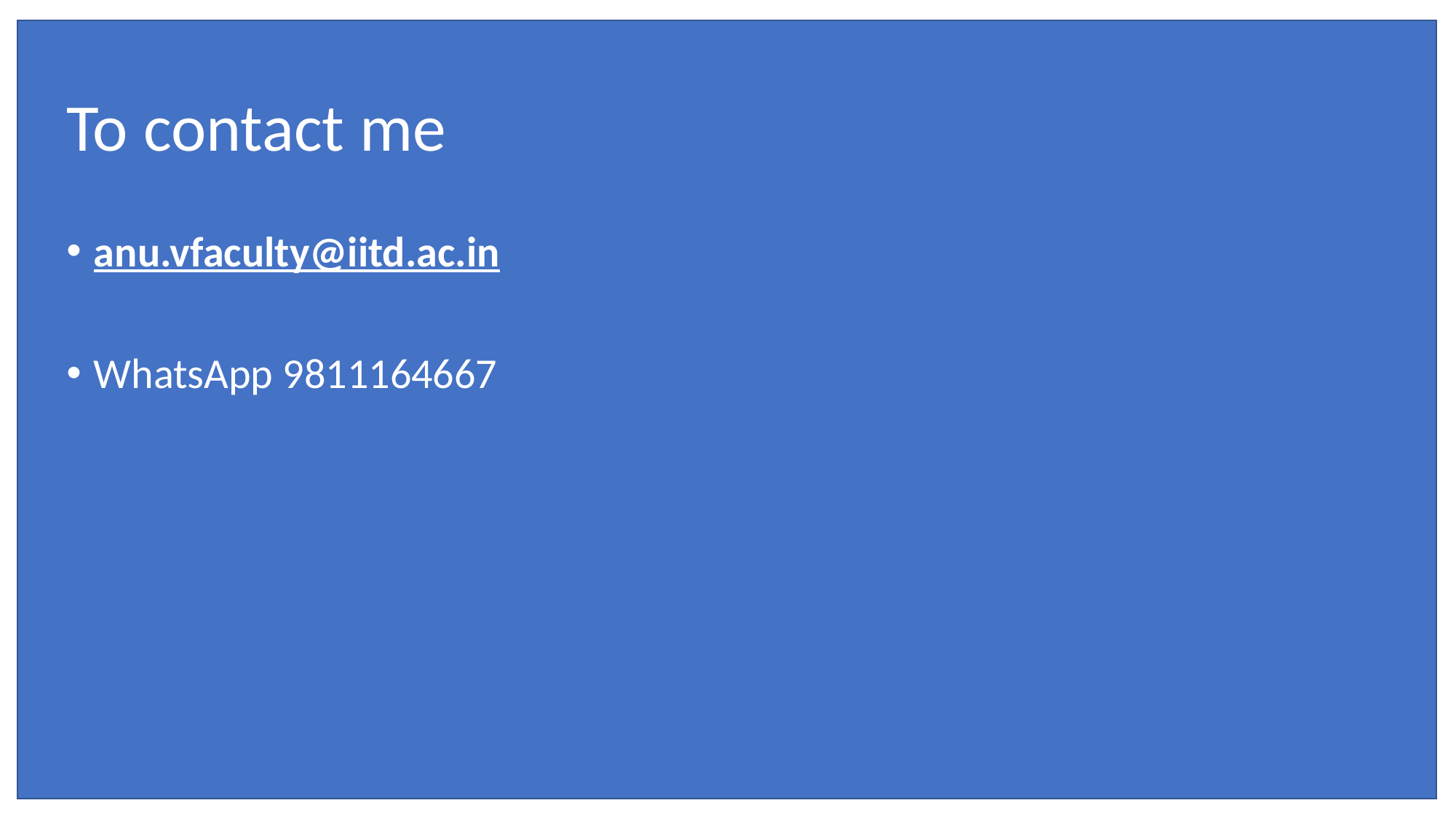

# To contact me
anu.vfaculty@iitd.ac.in

WhatsApp 9811164667